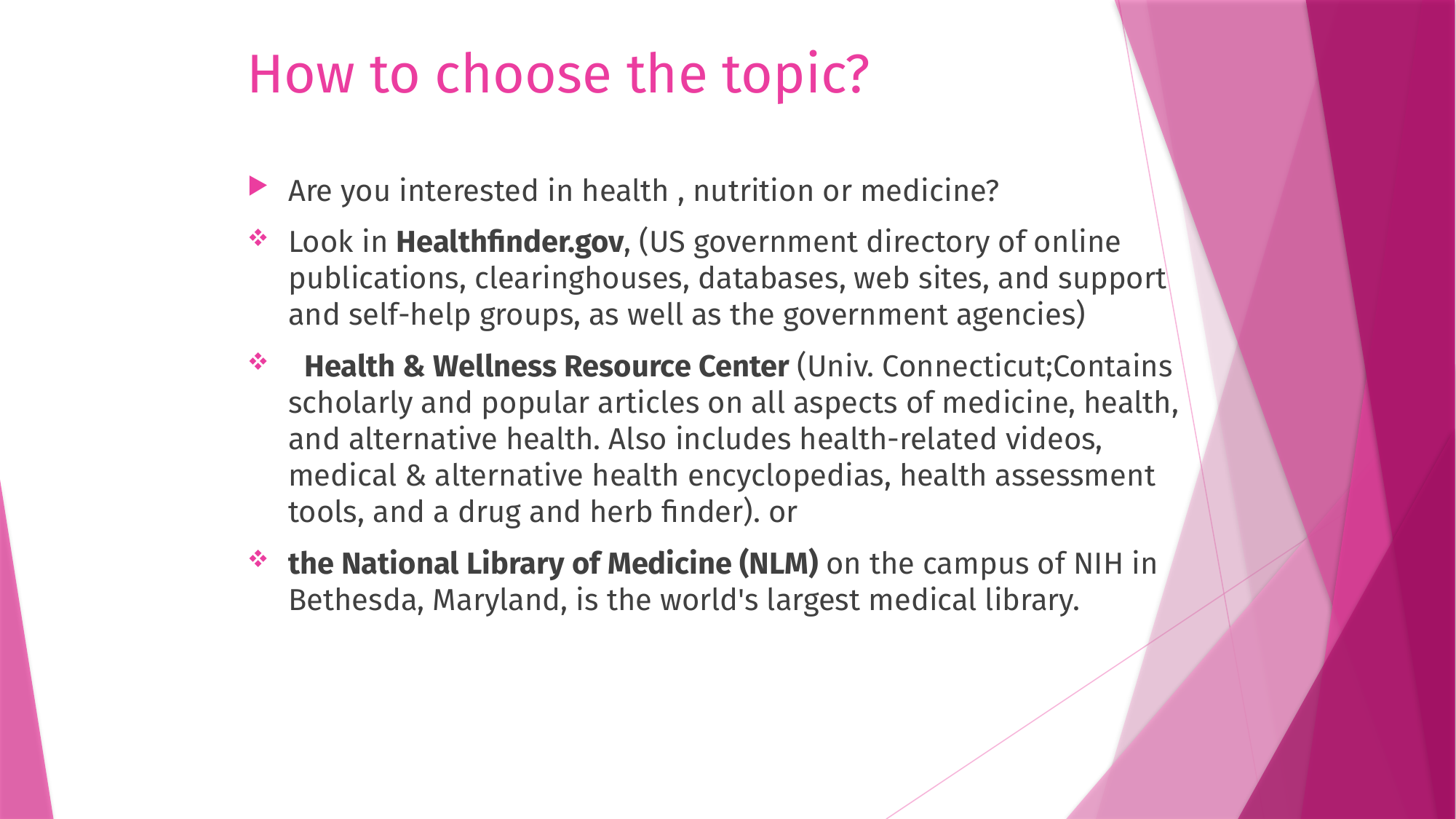

# How to choose the topic?
Are you interested in health , nutrition or medicine?
Look in Healthfinder.gov, (US government directory of online publications, clearinghouses, databases, web sites, and support and self-help groups, as well as the government agencies)
  Health & Wellness Resource Center (Univ. Connecticut;Contains scholarly and popular articles on all aspects of medicine, health, and alternative health. Also includes health-related videos, medical & alternative health encyclopedias, health assessment tools, and a drug and herb finder). or
the National Library of Medicine (NLM) on the campus of NIH in Bethesda, Maryland, is the world's largest medical library.